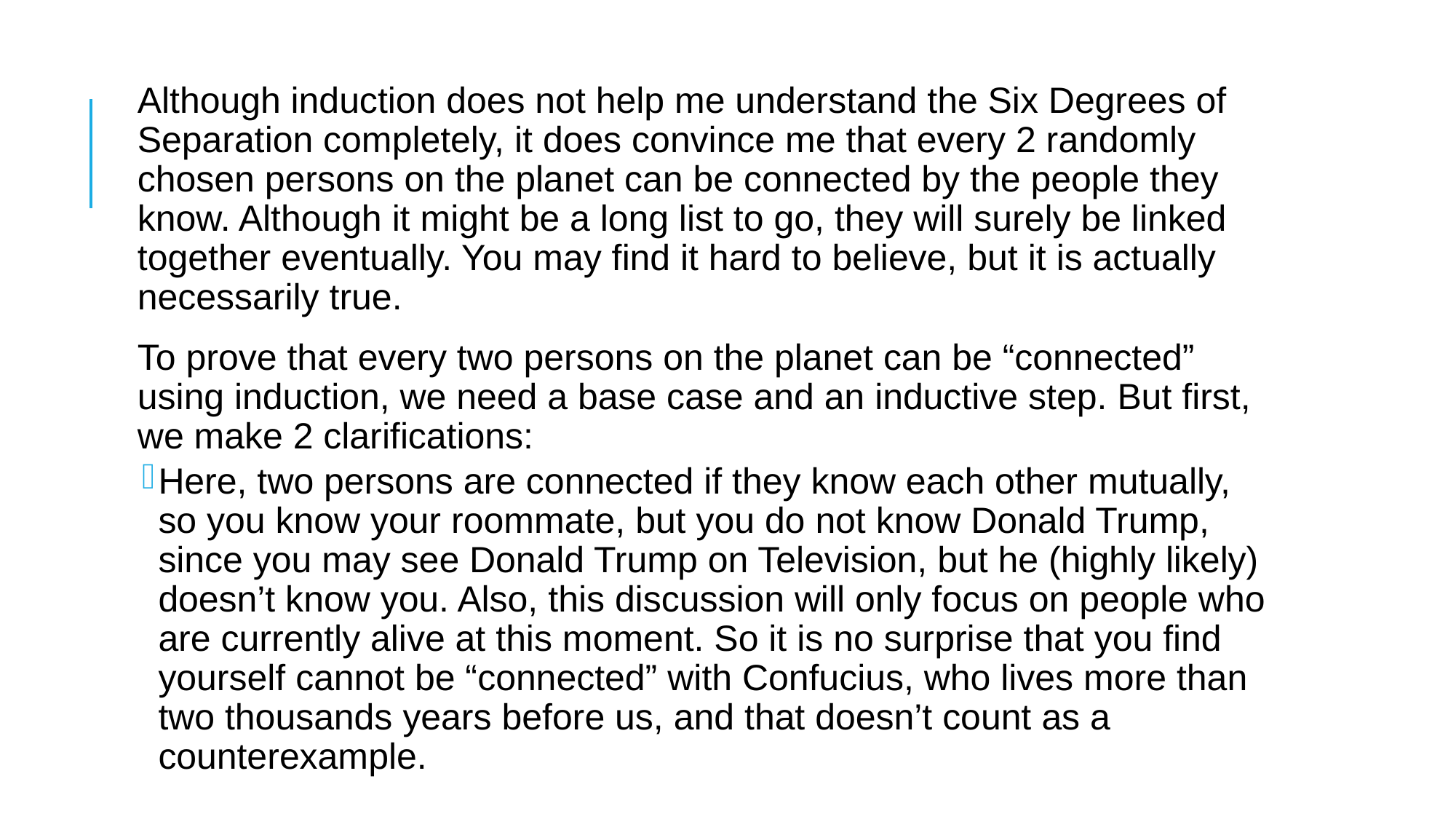

Although induction does not help me understand the Six Degrees of Separation completely, it does convince me that every 2 randomly chosen persons on the planet can be connected by the people they know. Although it might be a long list to go, they will surely be linked together eventually. You may find it hard to believe, but it is actually necessarily true.
To prove that every two persons on the planet can be “connected” using induction, we need a base case and an inductive step. But first, we make 2 clarifications:
Here, two persons are connected if they know each other mutually, so you know your roommate, but you do not know Donald Trump, since you may see Donald Trump on Television, but he (highly likely) doesn’t know you. Also, this discussion will only focus on people who are currently alive at this moment. So it is no surprise that you find yourself cannot be “connected” with Confucius, who lives more than two thousands years before us, and that doesn’t count as a counterexample.